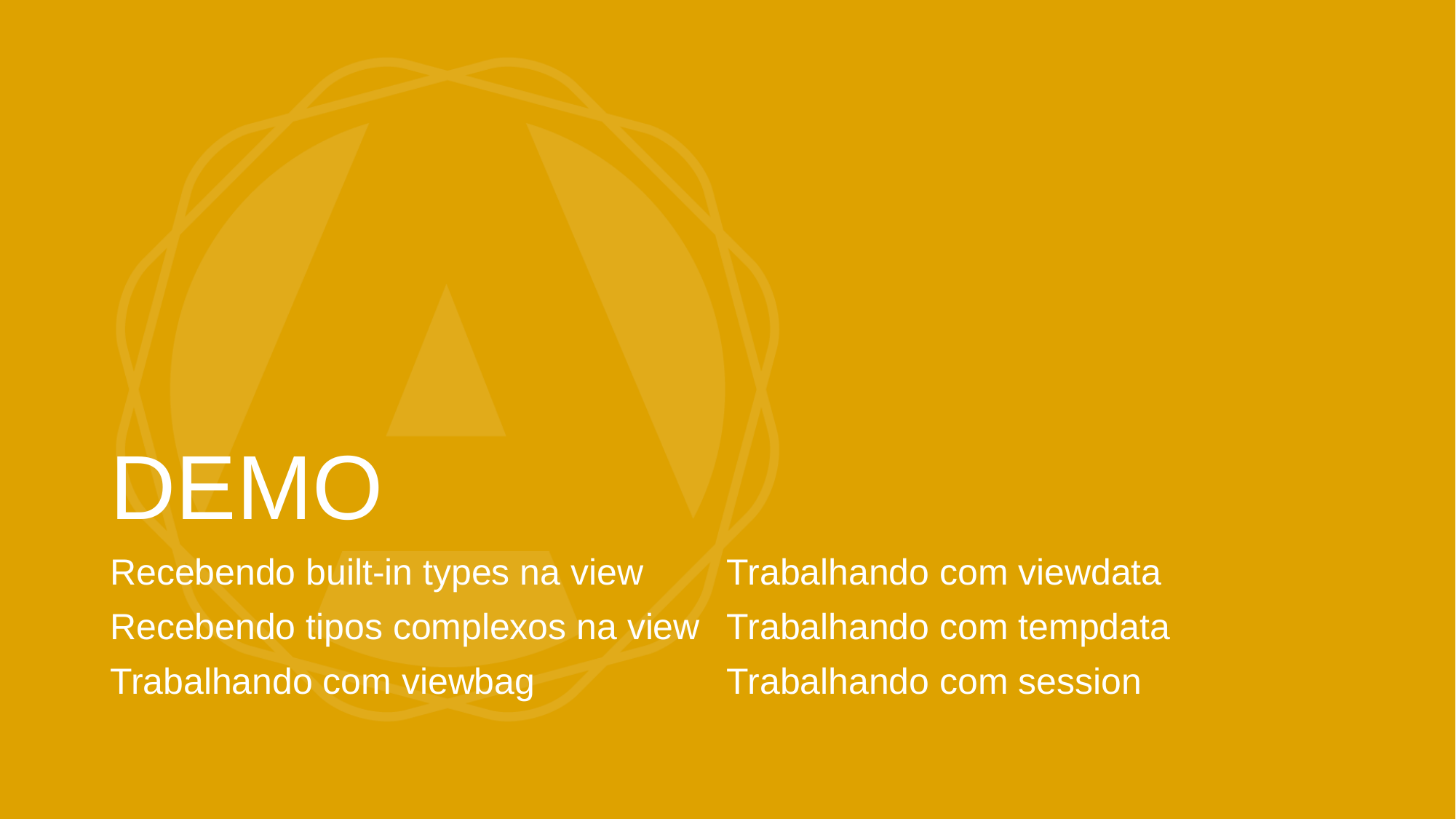

# DEMO
Recebendo built-in types na view
Recebendo tipos complexos na view
Trabalhando com viewbag
Trabalhando com viewdata
Trabalhando com tempdata
Trabalhando com session